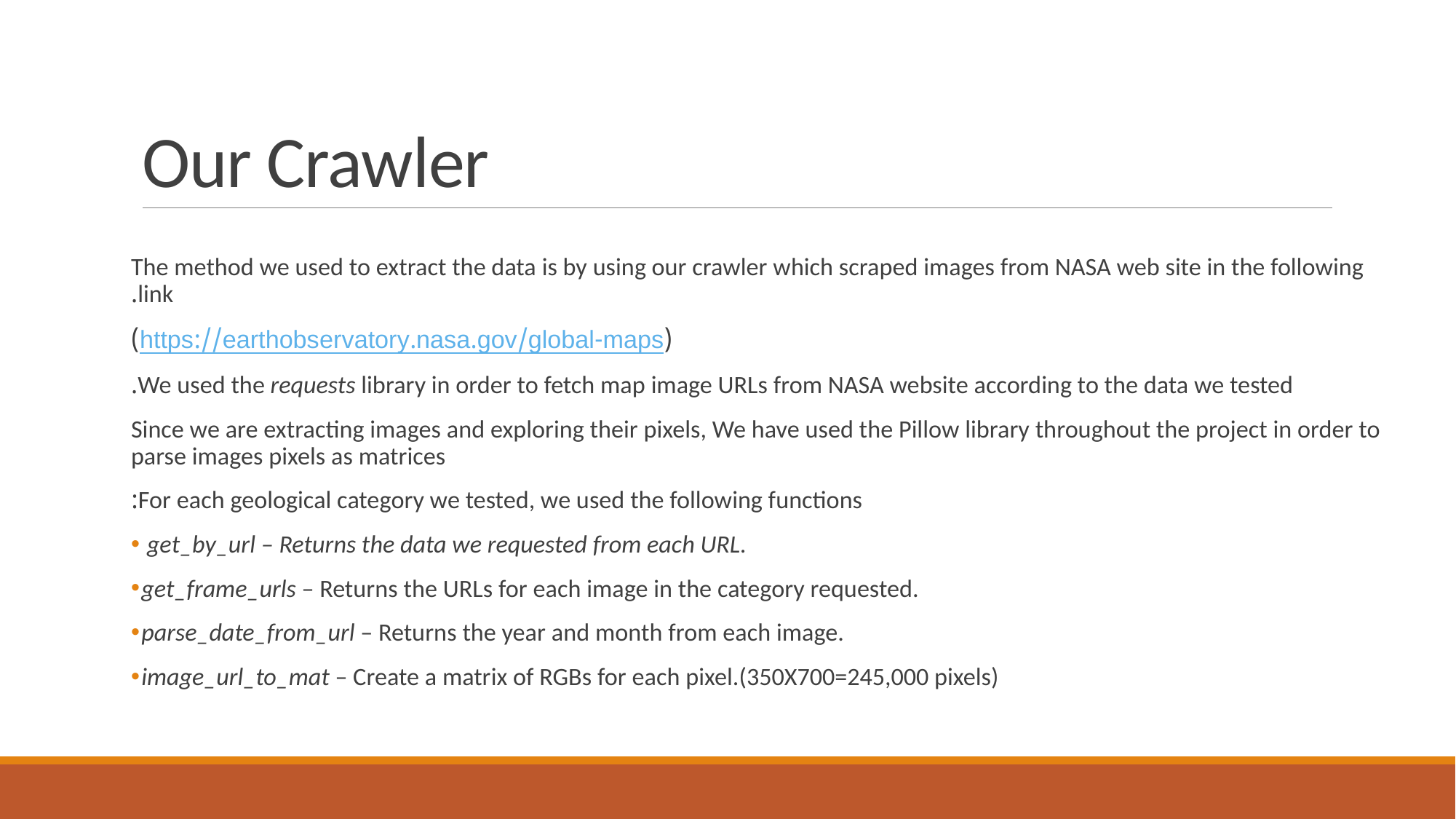

# Our Crawler
The method we used to extract the data is by using our crawler which scraped images from NASA web site in the following link.
(https://earthobservatory.nasa.gov/global-maps)
We used the requests library in order to fetch map image URLs from NASA website according to the data we tested.
Since we are extracting images and exploring their pixels, We have used the Pillow library throughout the project in order to parse images pixels as matrices
 For each geological category we tested, we used the following functions:
 get_by_url – Returns the data we requested from each URL.
get_frame_urls – Returns the URLs for each image in the category requested.
parse_date_from_url – Returns the year and month from each image.
image_url_to_mat – Create a matrix of RGBs for each pixel.(350X700=245,000 pixels)